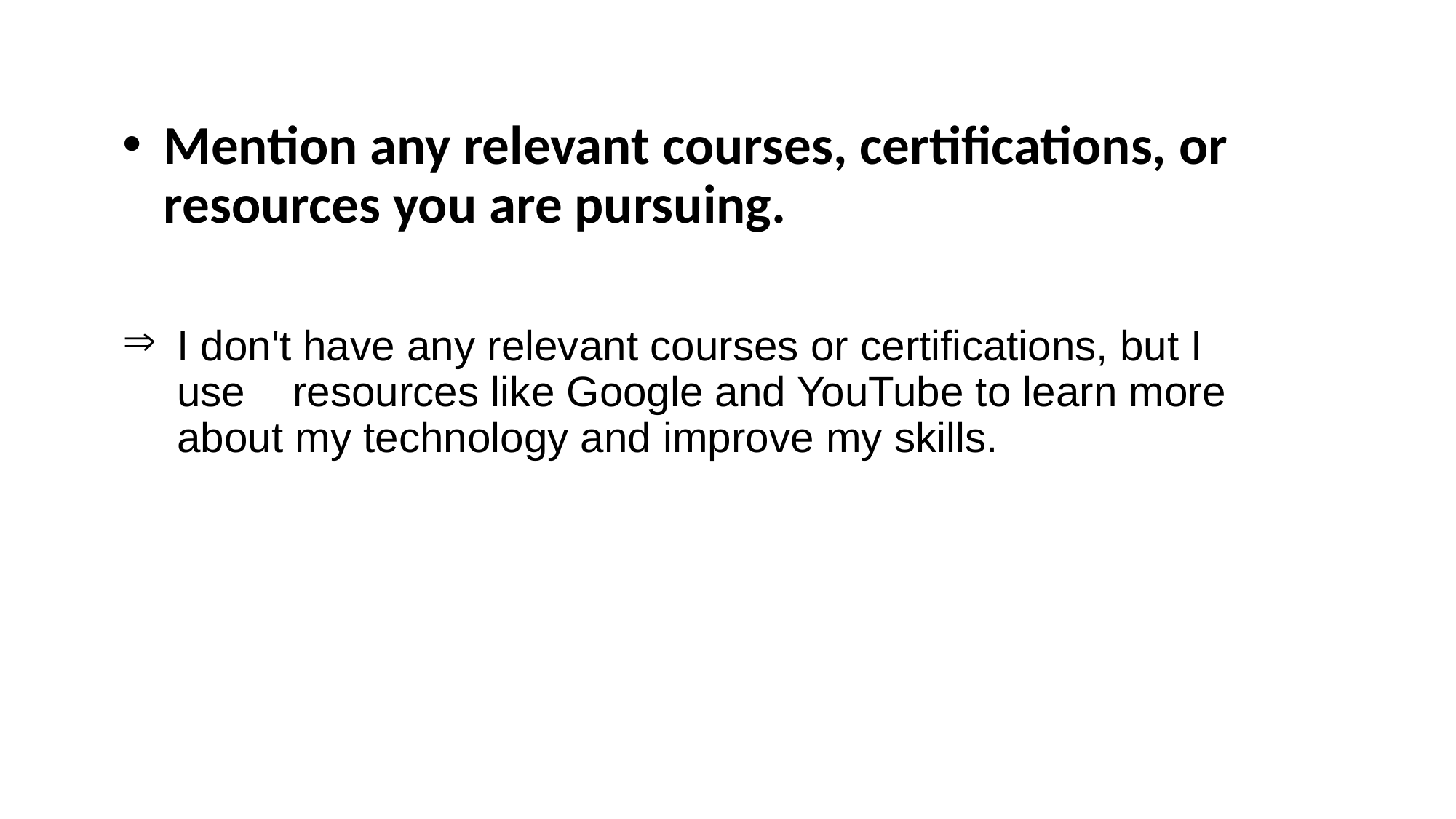

Mention any relevant courses, certifications, or resources you are pursuing.

I don't have any relevant courses or certifications, but I use    resources like Google and YouTube to learn more about my technology and improve my skills.